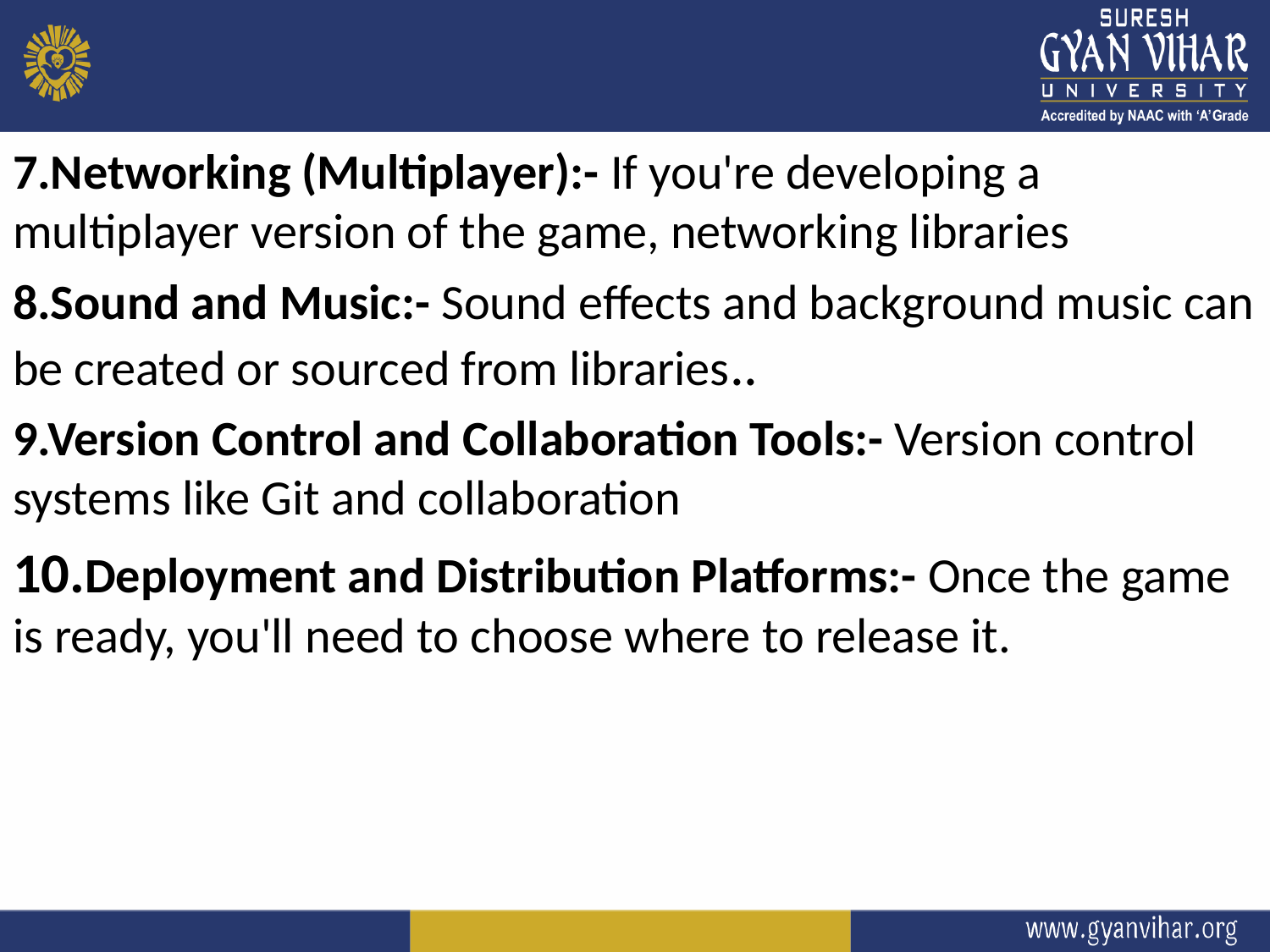

7.Networking (Multiplayer):- If you're developing a multiplayer version of the game, networking libraries
8.Sound and Music:- Sound effects and background music can be created or sourced from libraries..
9.Version Control and Collaboration Tools:- Version control systems like Git and collaboration
10.Deployment and Distribution Platforms:- Once the game is ready, you'll need to choose where to release it.